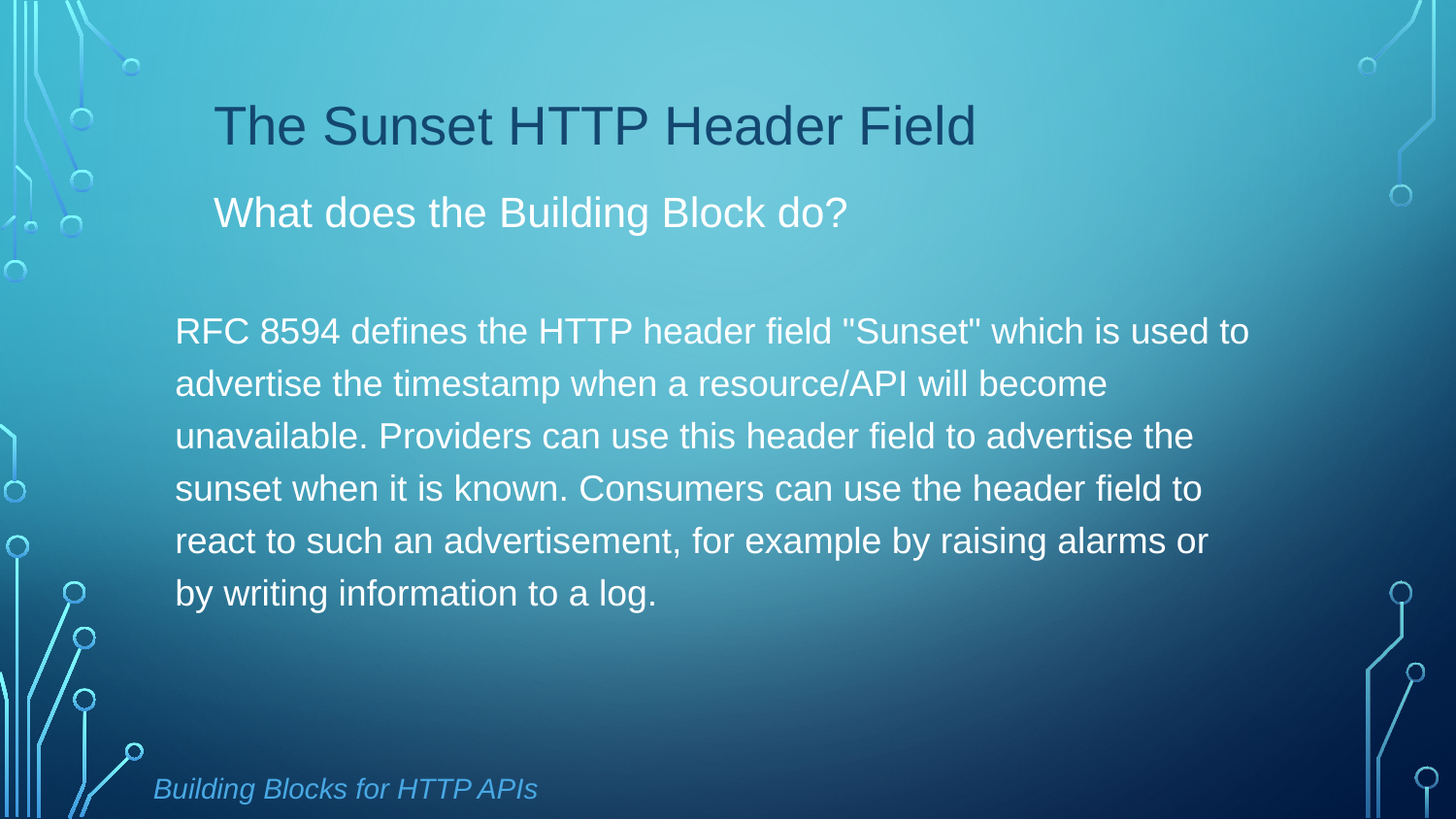

The Sunset HTTP Header Field
What does the Building Block do?
RFC 8594 defines the HTTP header field "Sunset" which is used to advertise the timestamp when a resource/API will become unavailable. Providers can use this header field to advertise the sunset when it is known. Consumers can use the header field to react to such an advertisement, for example by raising alarms or by writing information to a log.
Building Blocks for HTTP APIs